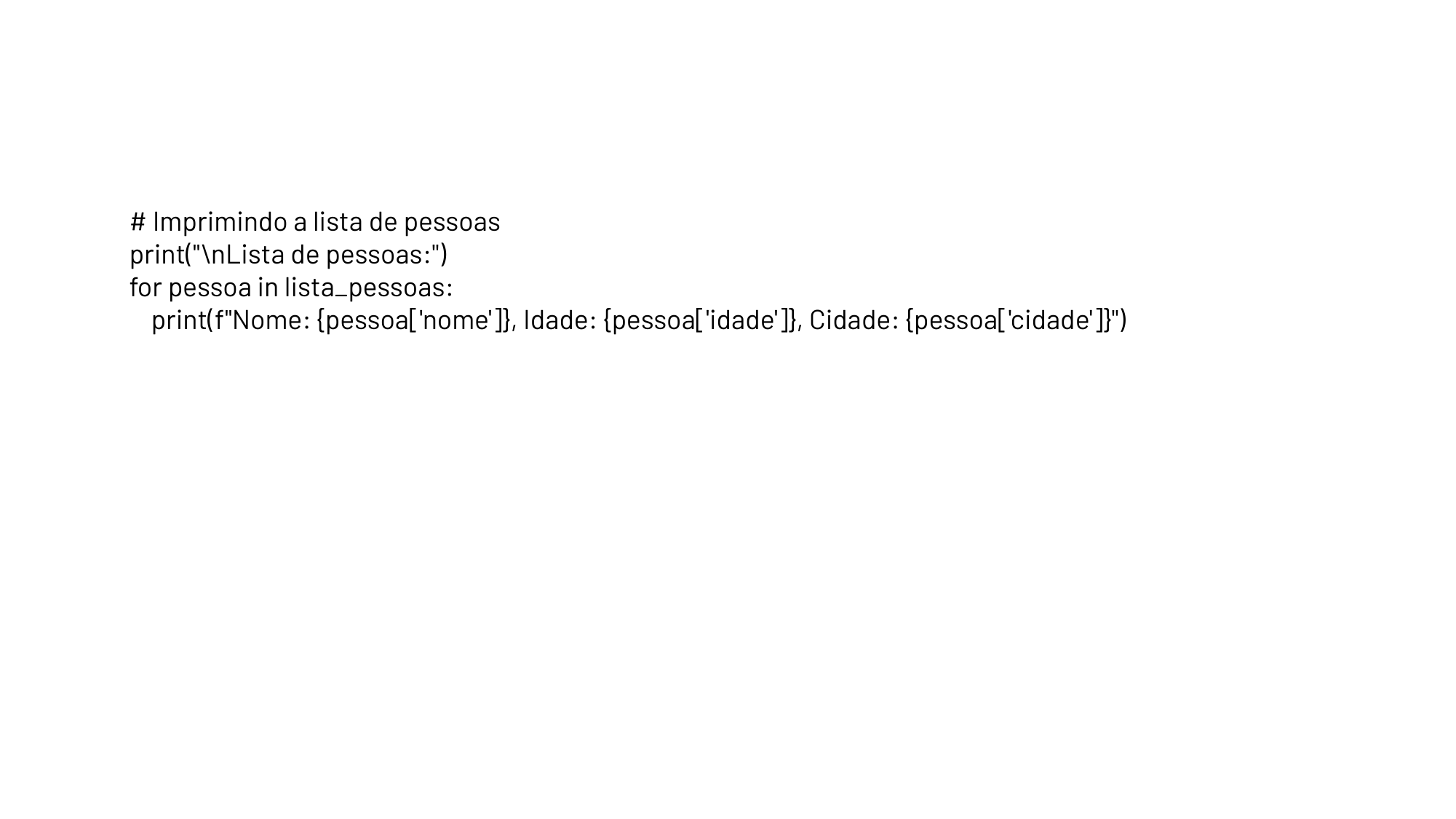

# Imprimindo a lista de pessoas
print("\nLista de pessoas:")
for pessoa in lista_pessoas:
    print(f"Nome: {pessoa['nome']}, Idade: {pessoa['idade']}, Cidade: {pessoa['cidade']}")